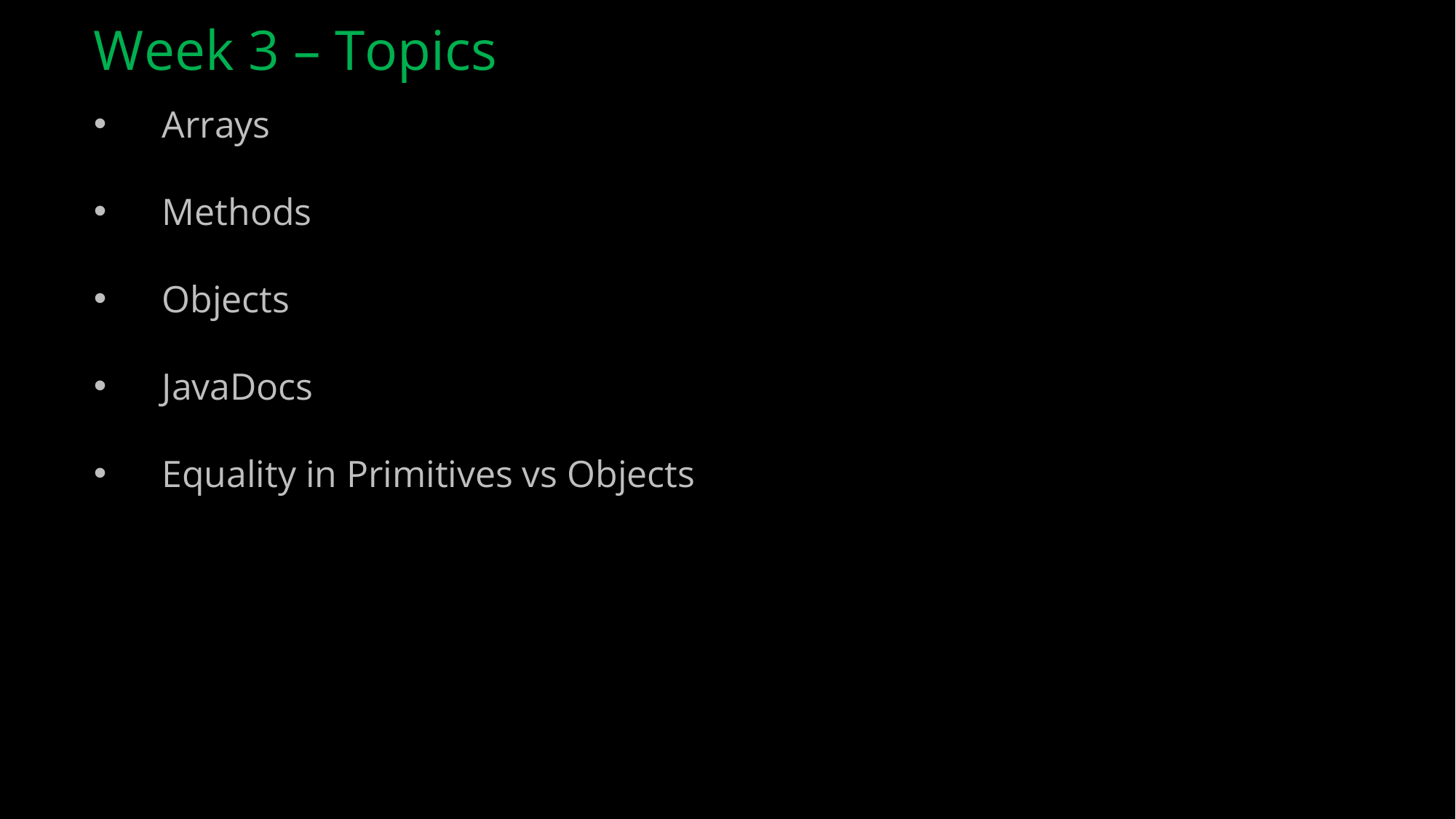

Week 3 – Topics

Arrays

Methods

Objects

JavaDocs

Equality in Primitives vs Objects